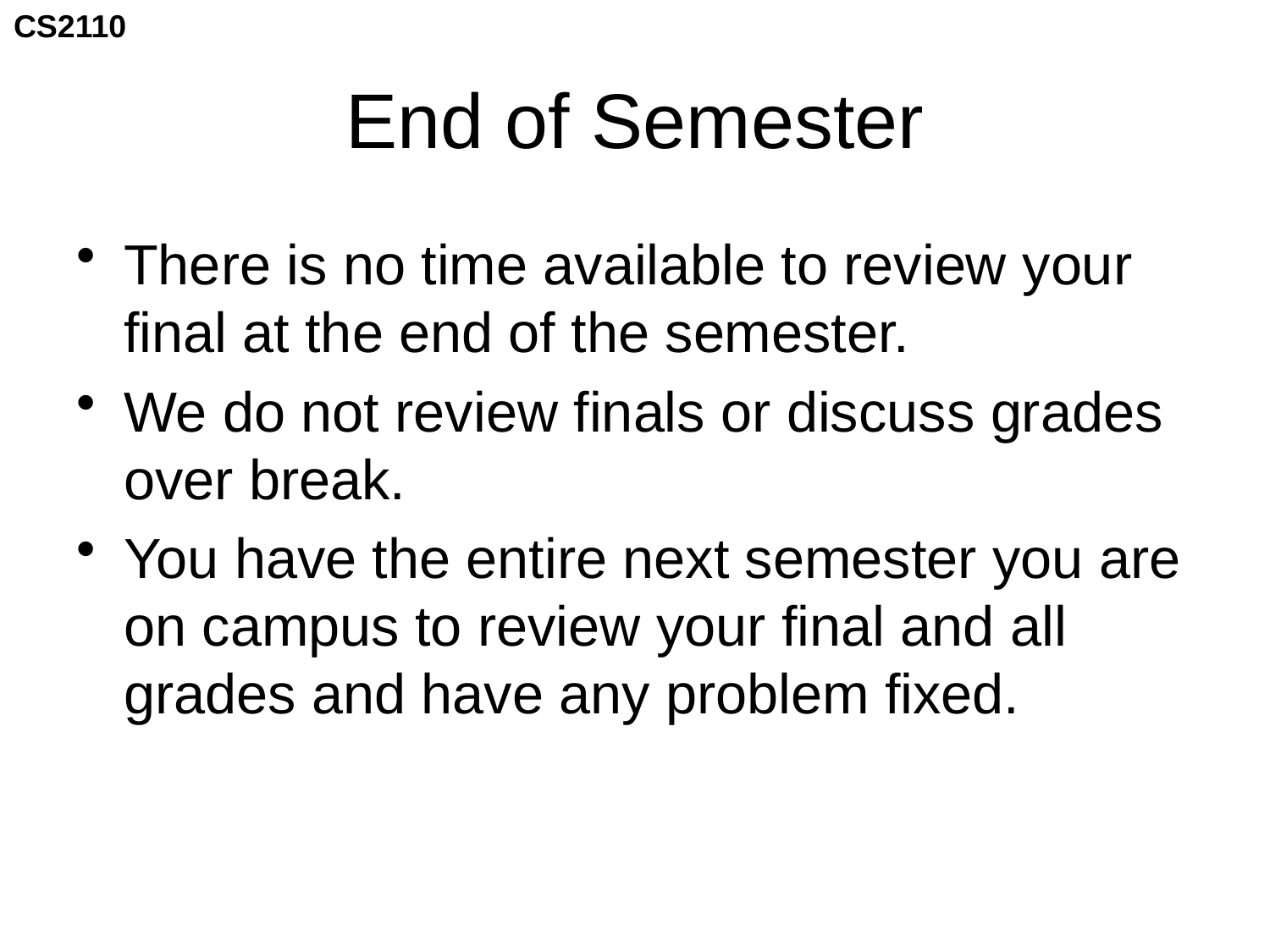

# End of Semester
There is no time available to review your final at the end of the semester.
We do not review finals or discuss grades over break.
You have the entire next semester you are on campus to review your final and all grades and have any problem fixed.